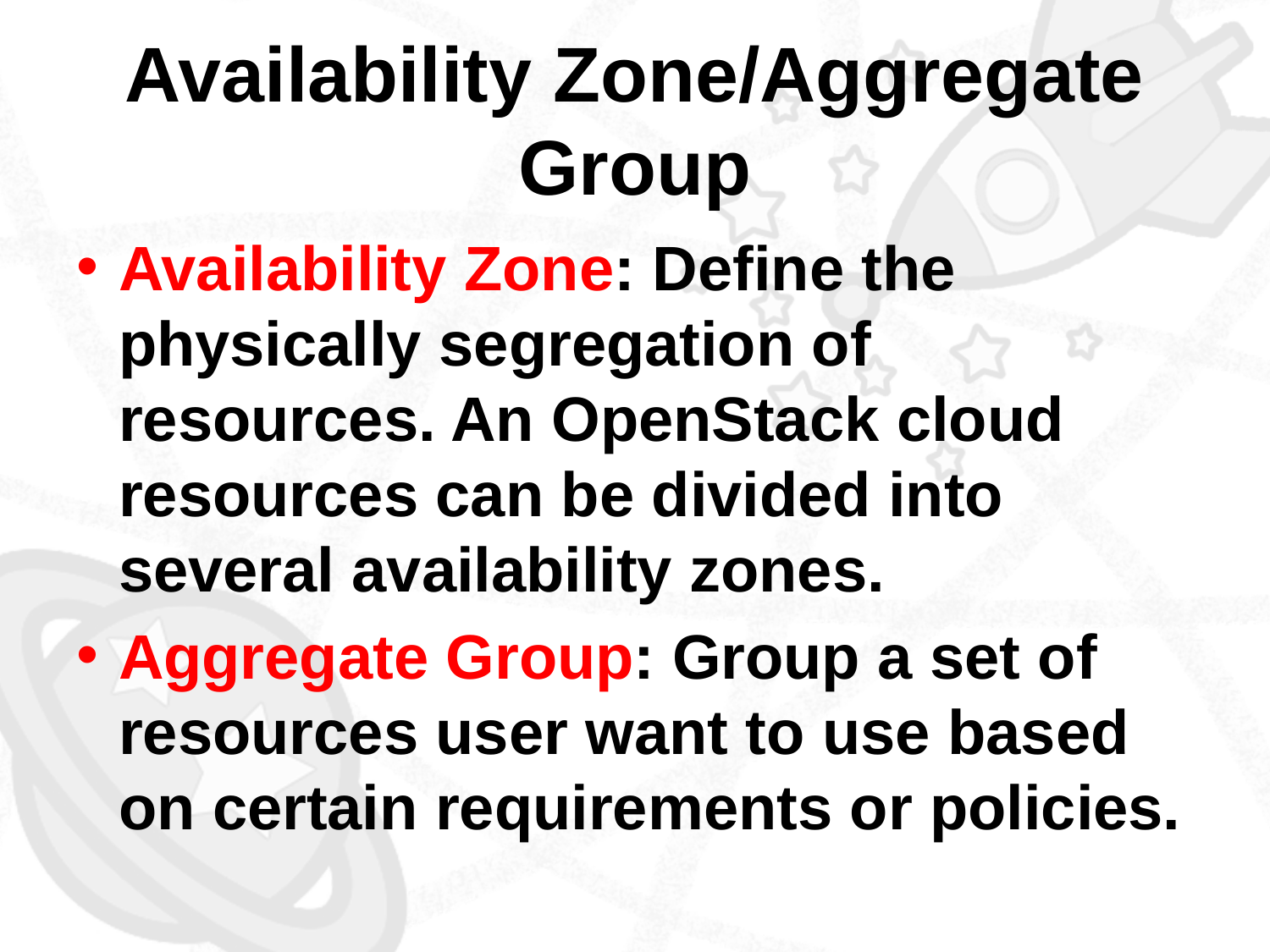

# Availability Zone/Aggregate Group
Availability Zone: Define the physically segregation of resources. An OpenStack cloud resources can be divided into several availability zones.
Aggregate Group: Group a set of resources user want to use based on certain requirements or policies.